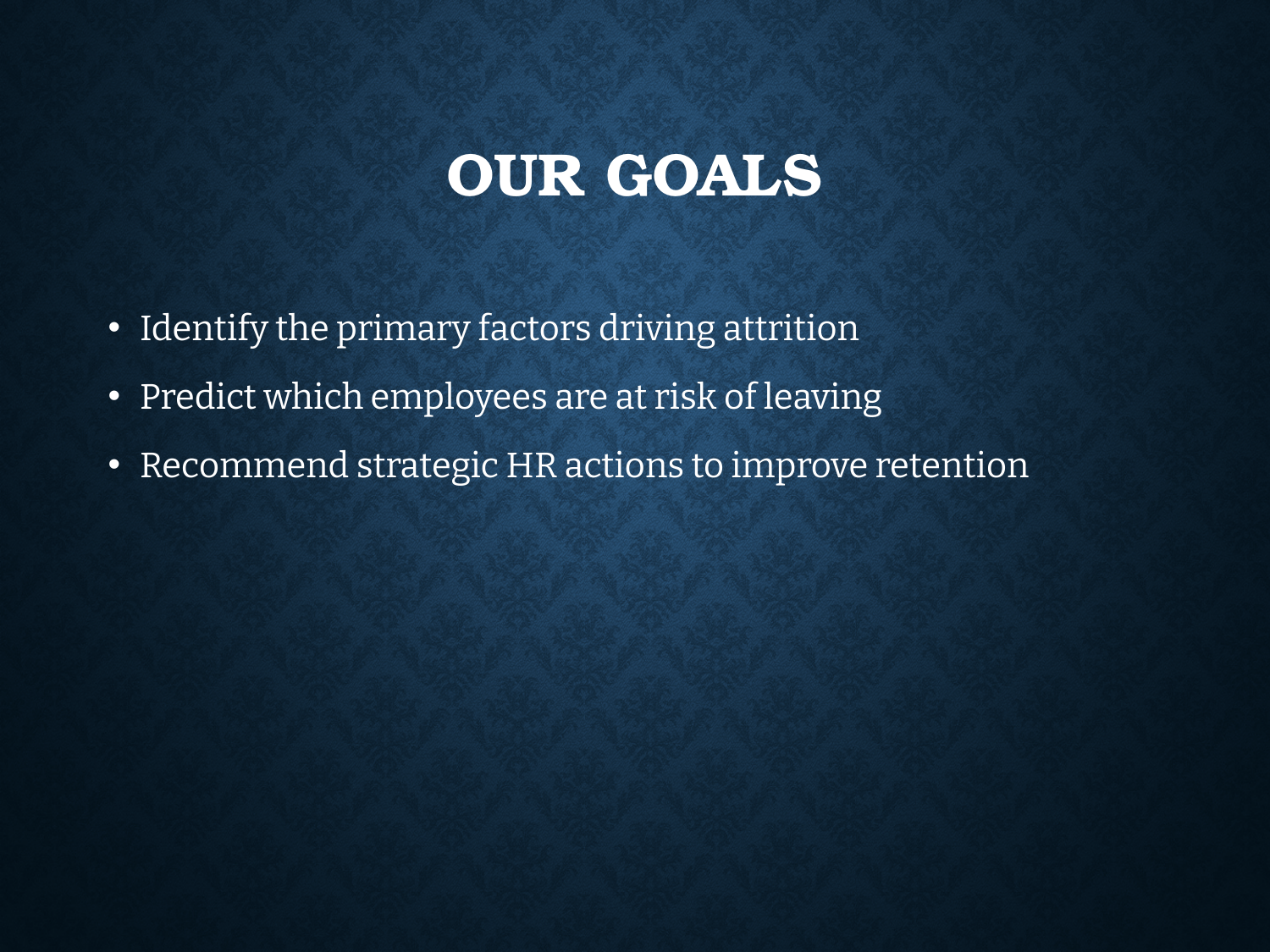

# Our Goals
Identify the primary factors driving attrition
Predict which employees are at risk of leaving
Recommend strategic HR actions to improve retention